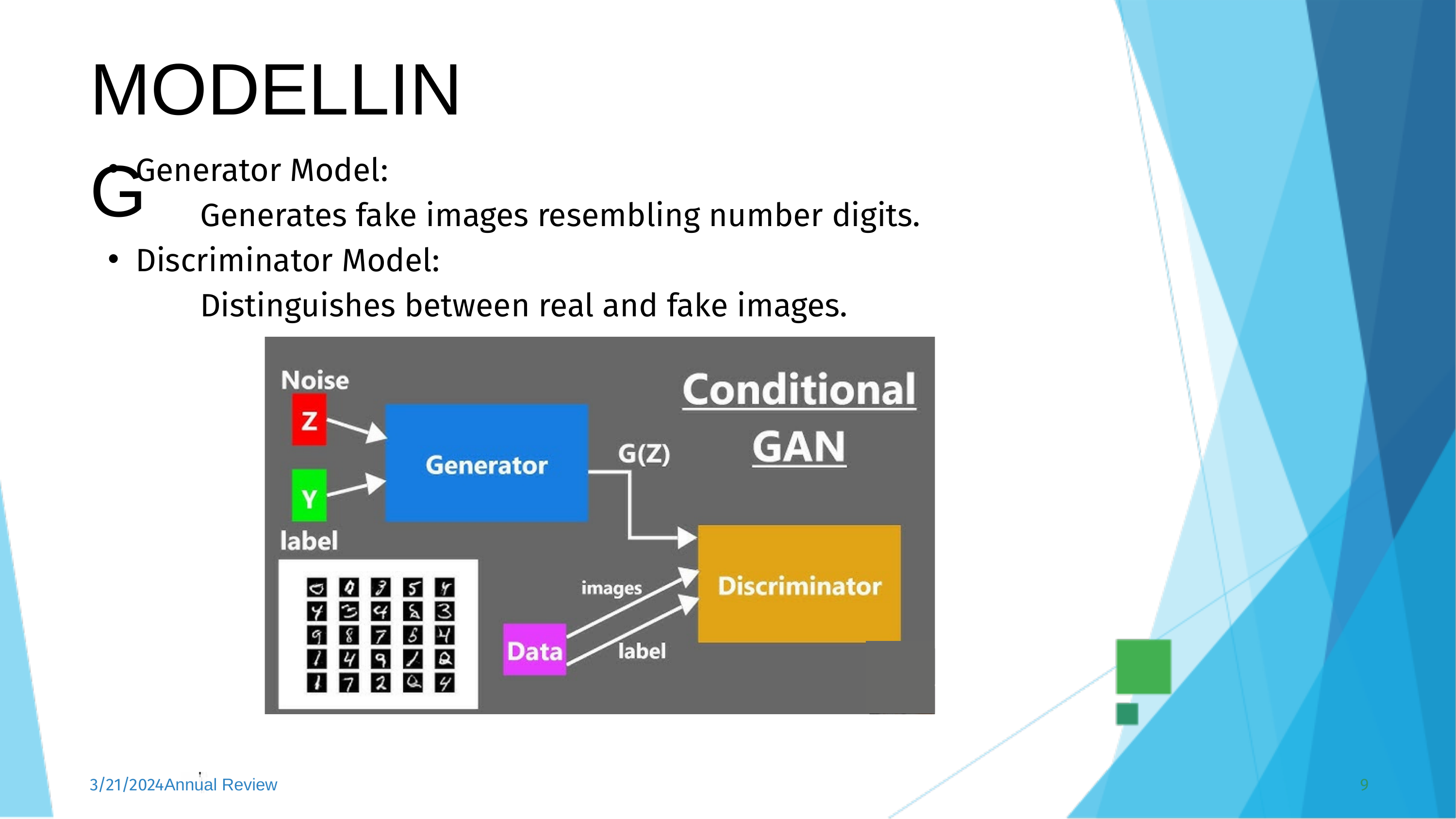

MODELLING
Generator Model:
              Generates fake images resembling number digits.
Discriminator Model:
              Distinguishes between real and fake images.

3/21/2024Annual Review
9